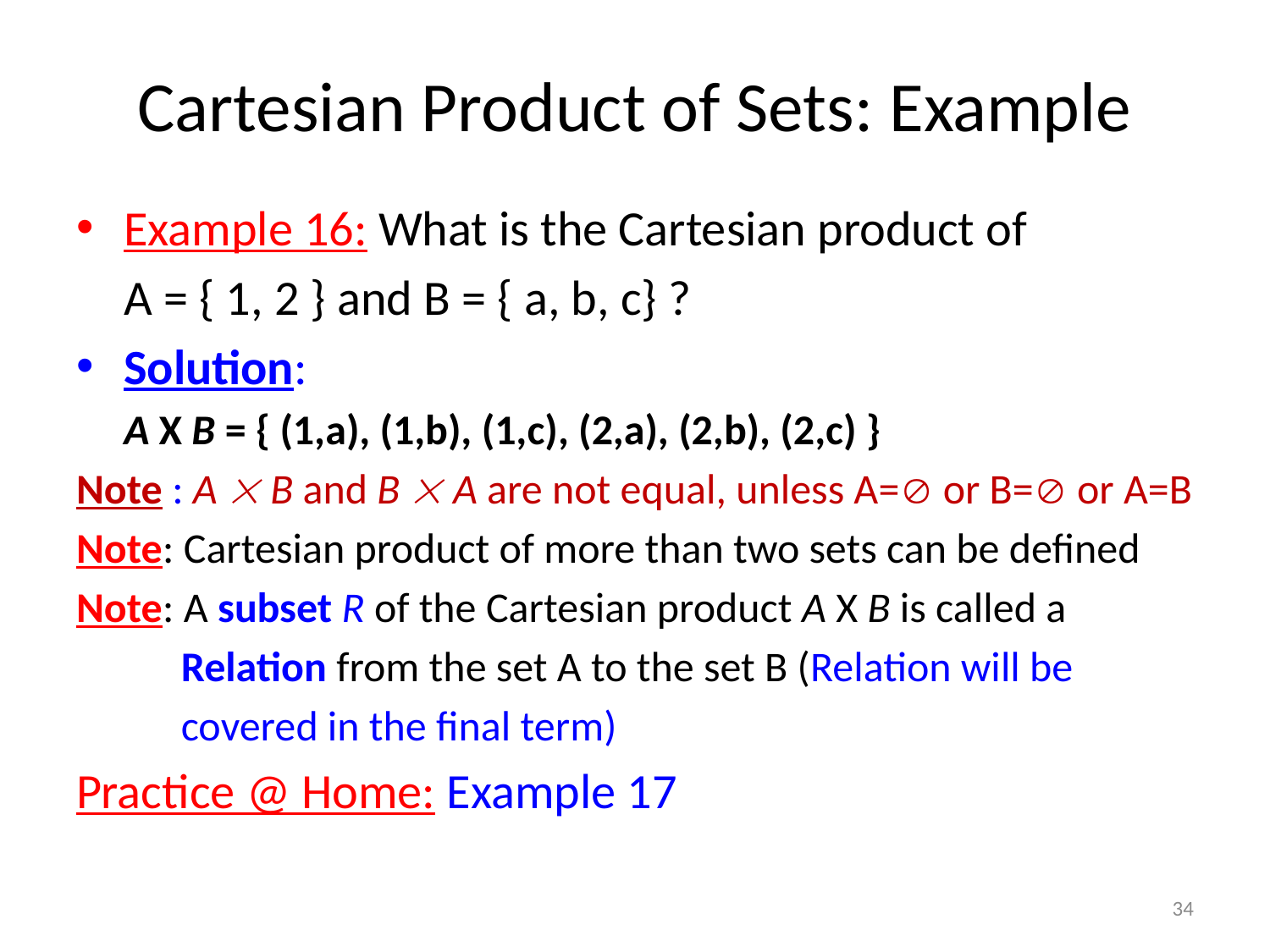

# Cartesian Product of Sets: Example
Example 16: What is the Cartesian product of
	A = { 1, 2 } and B = { a, b, c} ?
Solution:
	A X B = { (1,a), (1,b), (1,c), (2,a), (2,b), (2,c) }
Note : A × B and B × A are not equal, unless A=∅ or B=∅ or A=B
Note: Cartesian product of more than two sets can be defined
Note: A subset R of the Cartesian product A X B is called a
	      Relation from the set A to the set B (Relation will be
           covered in the final term)
Practice @ Home: Example 17
34